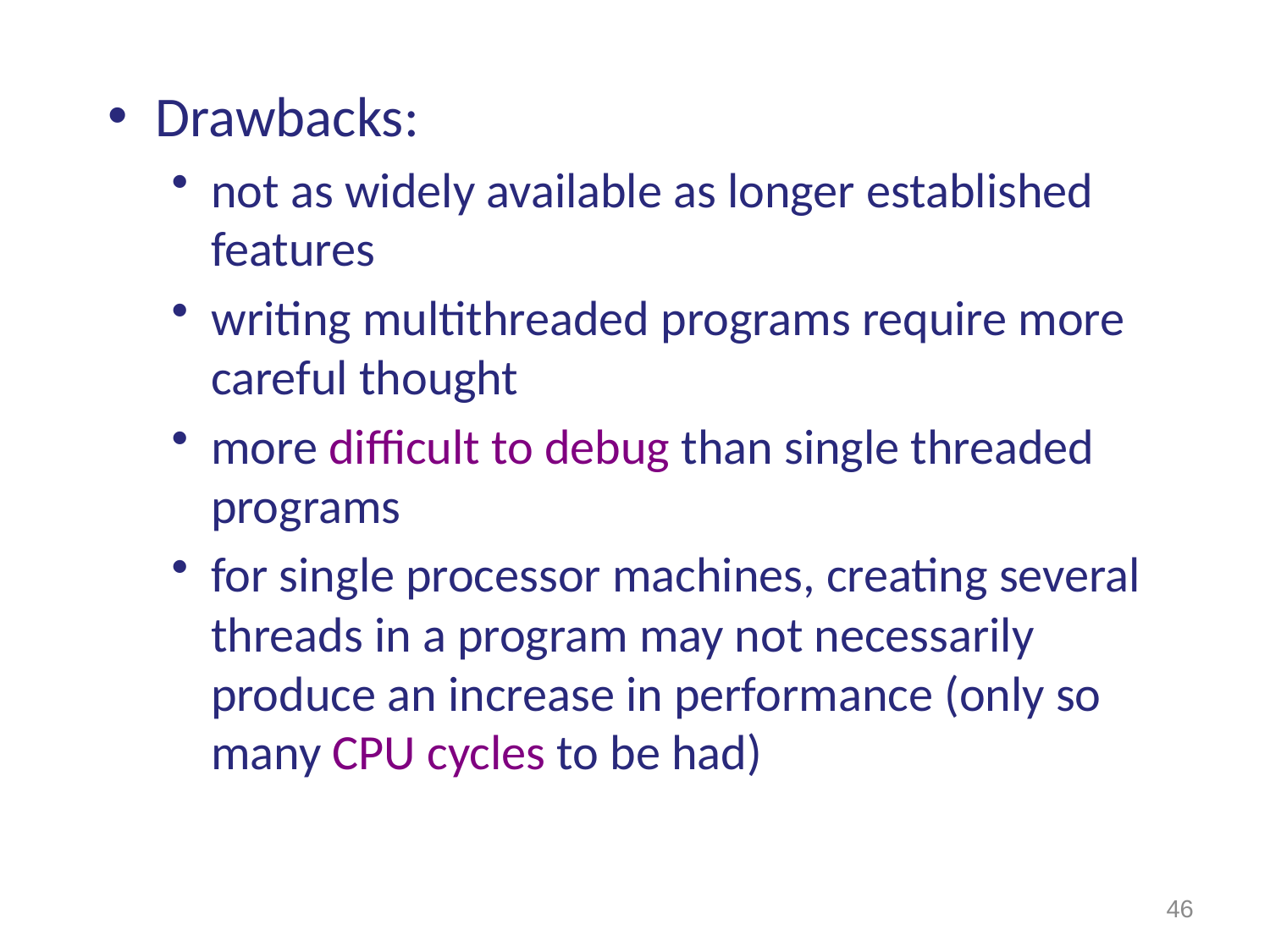

Drawbacks:
not as widely available as longer established features
writing multithreaded programs require more careful thought
more difficult to debug than single threaded programs
for single processor machines, creating several threads in a program may not necessarily produce an increase in performance (only so many CPU cycles to be had)
46